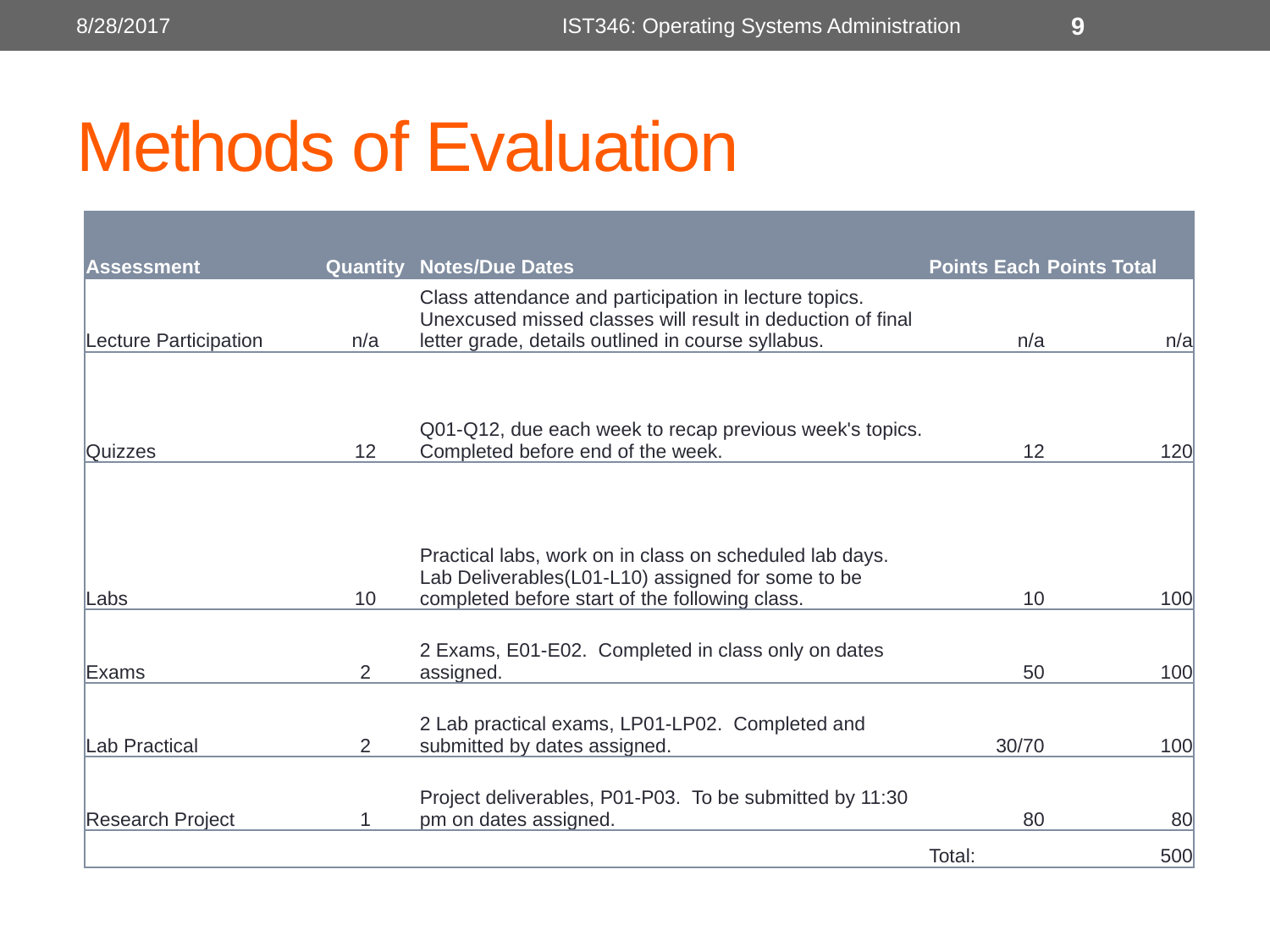

8/28/2017
IST346: Operating Systems Administration
9
# Methods of Evaluation
| Assessment | Quantity | Notes/Due Dates | Points Each | Points Total |
| --- | --- | --- | --- | --- |
| Lecture Participation | n/a | Class attendance and participation in lecture topics. Unexcused missed classes will result in deduction of final letter grade, details outlined in course syllabus. | n/a | n/a |
| Quizzes | 12 | Q01-Q12, due each week to recap previous week's topics. Completed before end of the week. | 12 | 120 |
| Labs | 10 | Practical labs, work on in class on scheduled lab days. Lab Deliverables(L01-L10) assigned for some to be completed before start of the following class. | 10 | 100 |
| Exams | 2 | 2 Exams, E01-E02. Completed in class only on dates assigned. | 50 | 100 |
| Lab Practical | 2 | 2 Lab practical exams, LP01-LP02. Completed and submitted by dates assigned. | 30/70 | 100 |
| Research Project | 1 | Project deliverables, P01-P03. To be submitted by 11:30 pm on dates assigned. | 80 | 80 |
|  |  |  | Total: | 500 |